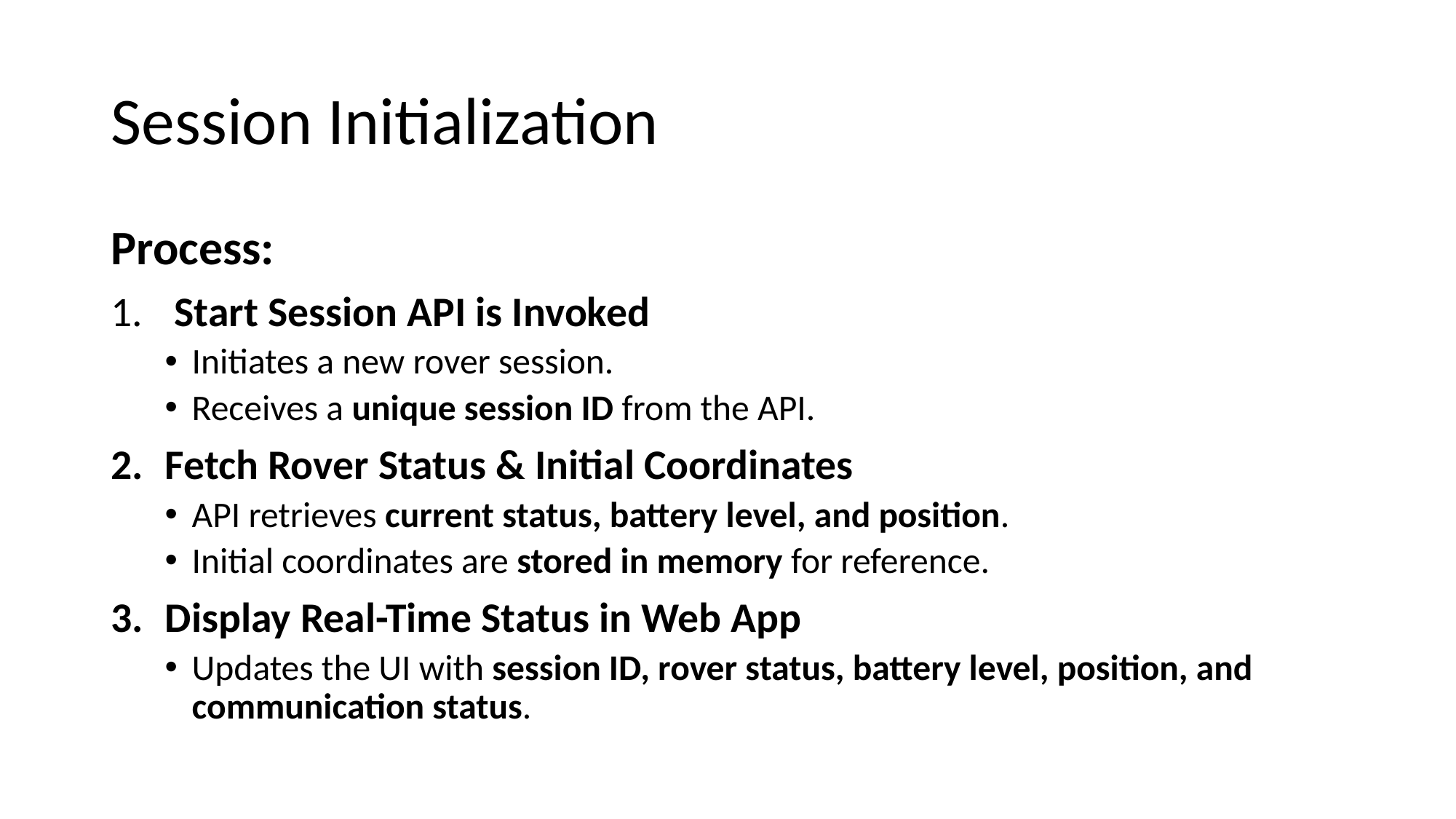

# Session Initialization
Process:
 Start Session API is Invoked
Initiates a new rover session.
Receives a unique session ID from the API.
Fetch Rover Status & Initial Coordinates
API retrieves current status, battery level, and position.
Initial coordinates are stored in memory for reference.
Display Real-Time Status in Web App
Updates the UI with session ID, rover status, battery level, position, and communication status.